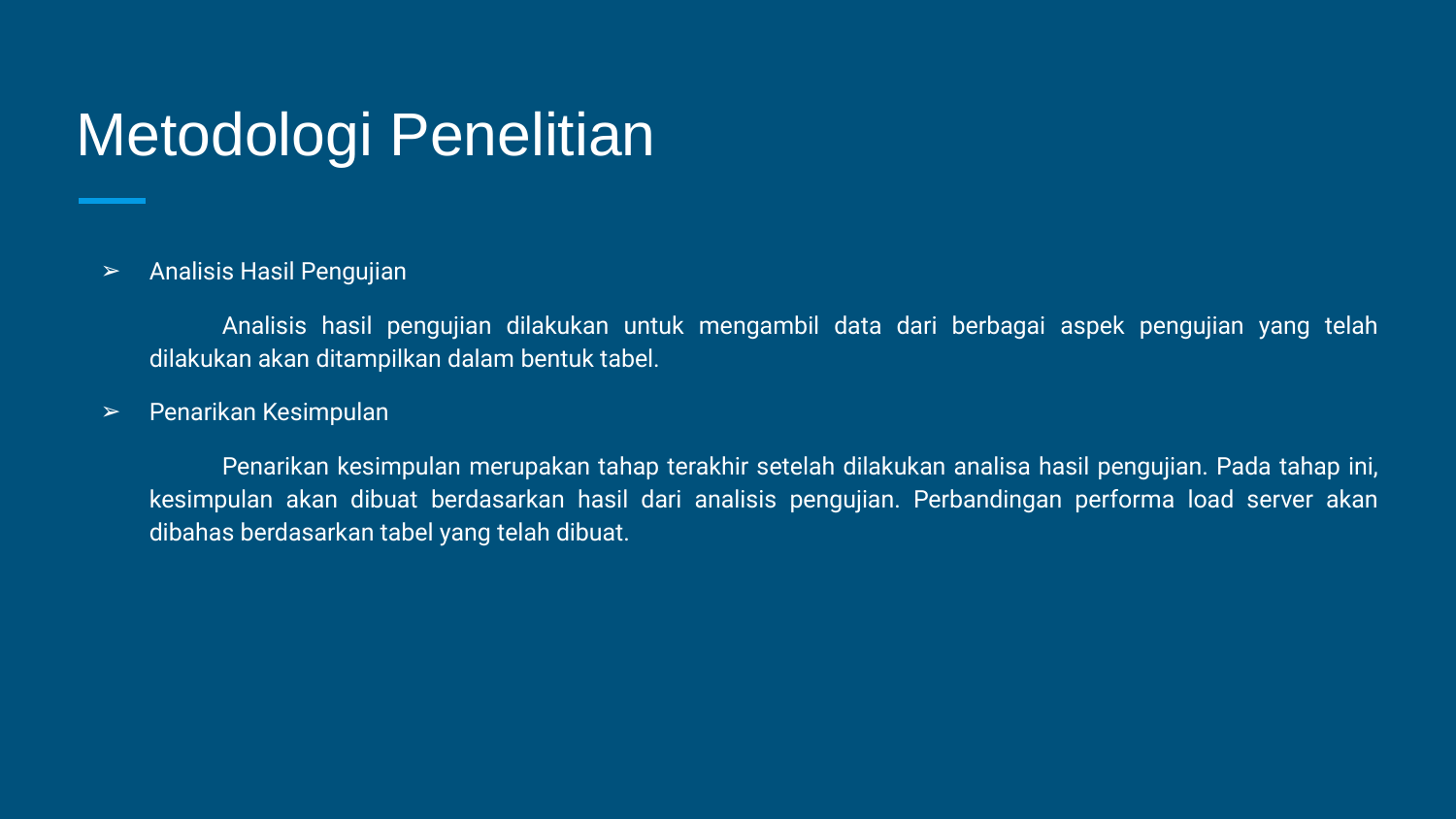

# Metodologi Penelitian
Analisis Hasil Pengujian
Analisis hasil pengujian dilakukan untuk mengambil data dari berbagai aspek pengujian yang telah dilakukan akan ditampilkan dalam bentuk tabel.
Penarikan Kesimpulan
Penarikan kesimpulan merupakan tahap terakhir setelah dilakukan analisa hasil pengujian. Pada tahap ini, kesimpulan akan dibuat berdasarkan hasil dari analisis pengujian. Perbandingan performa load server akan dibahas berdasarkan tabel yang telah dibuat.